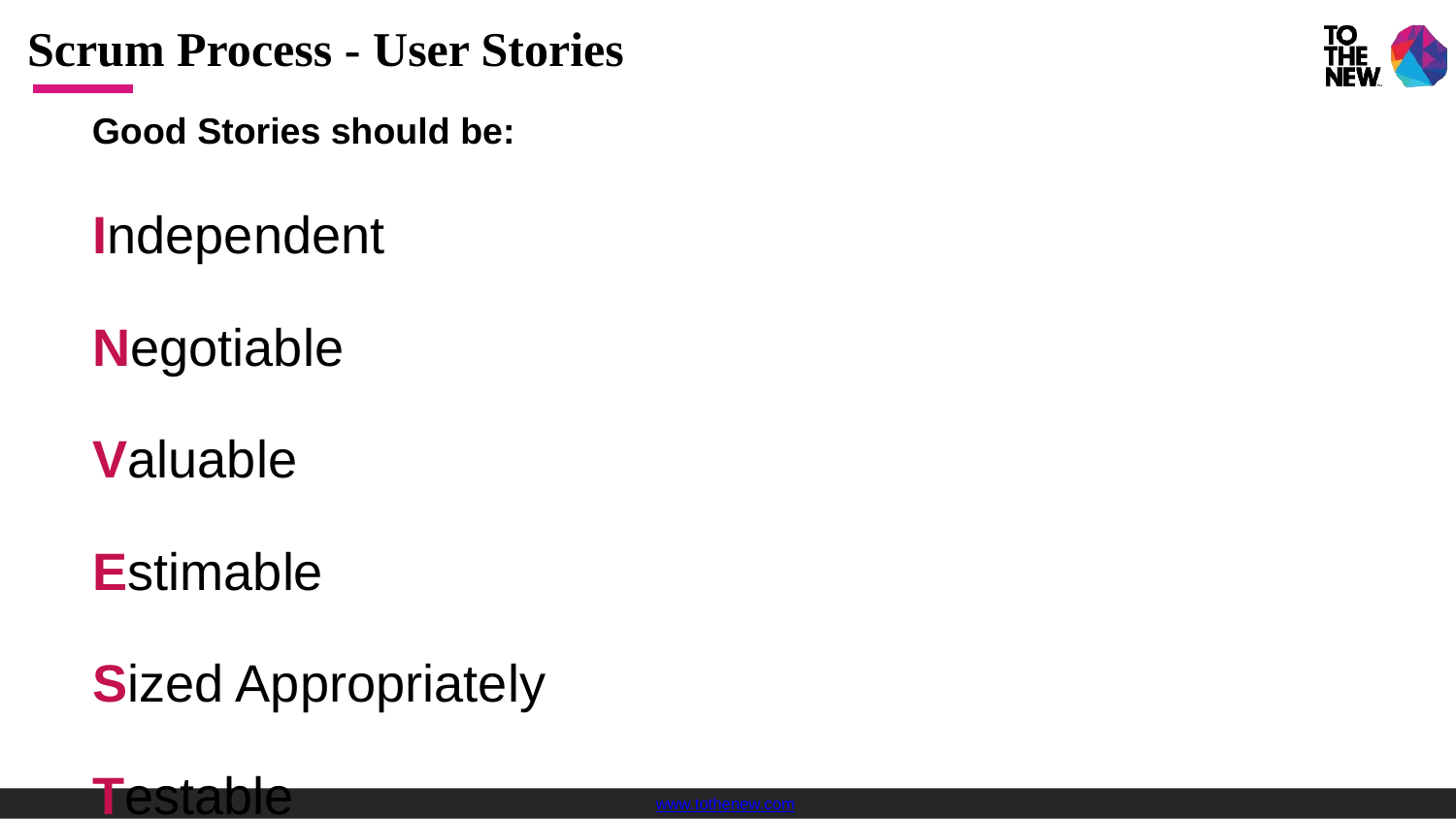

# Scrum Process - User Stories
Good Stories should be:
Independent  Negotiable
Valuable
Estimable
Sized Appropriately
Testable
www.tothenew.com